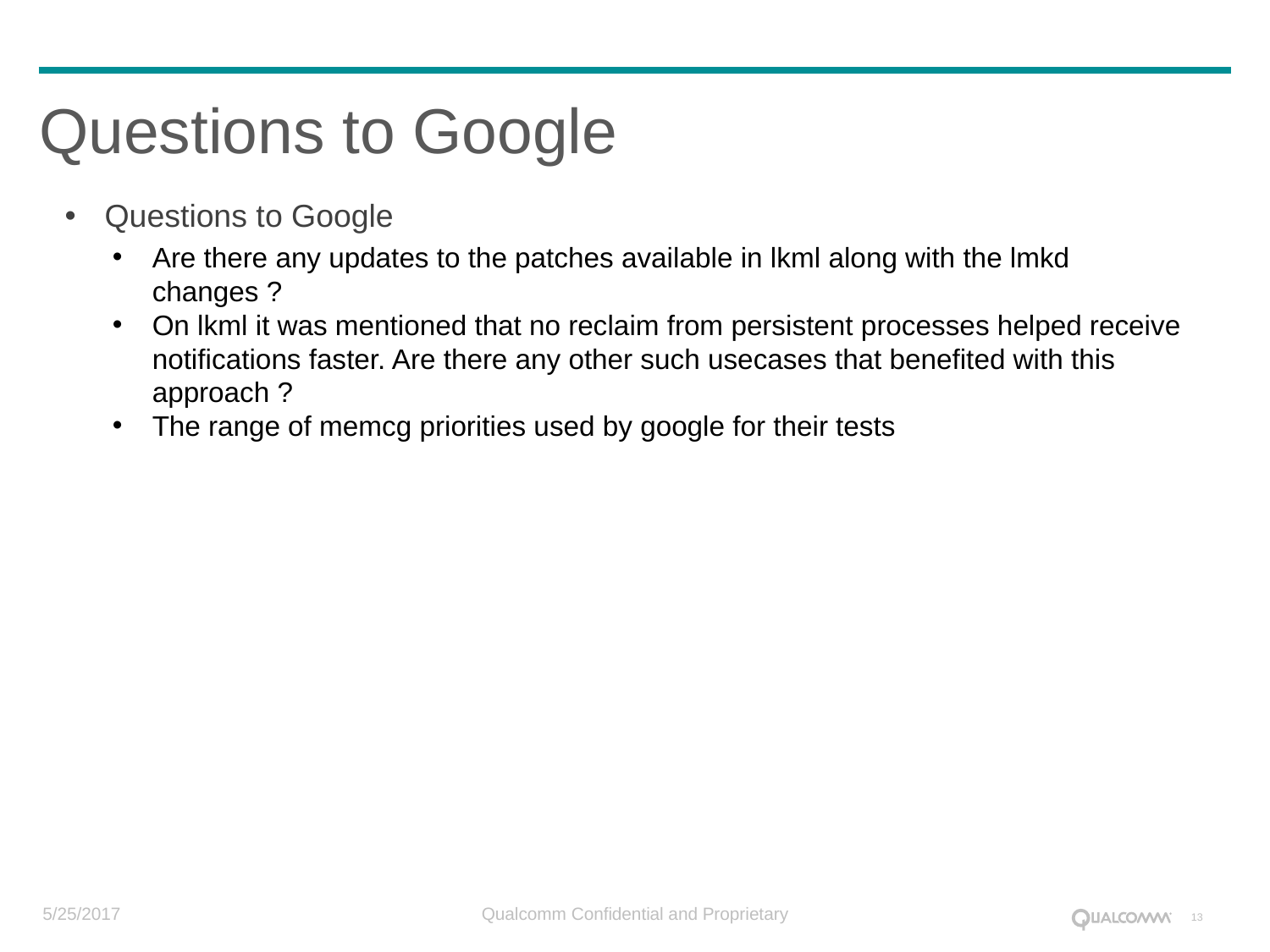

# Questions to Google
Questions to Google
Are there any updates to the patches available in lkml along with the lmkd changes ?
On lkml it was mentioned that no reclaim from persistent processes helped receive notifications faster. Are there any other such usecases that benefited with this approach ?
The range of memcg priorities used by google for their tests